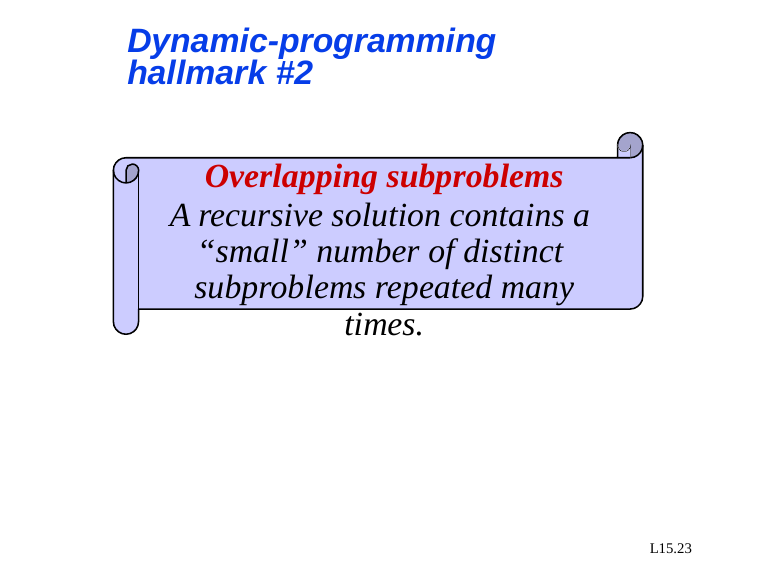

# Dynamic-programming  hallmark #2

Overlapping subproblems
A recursive solution contains a  “small” number of distinct  subproblems repeated many times.
L15.23